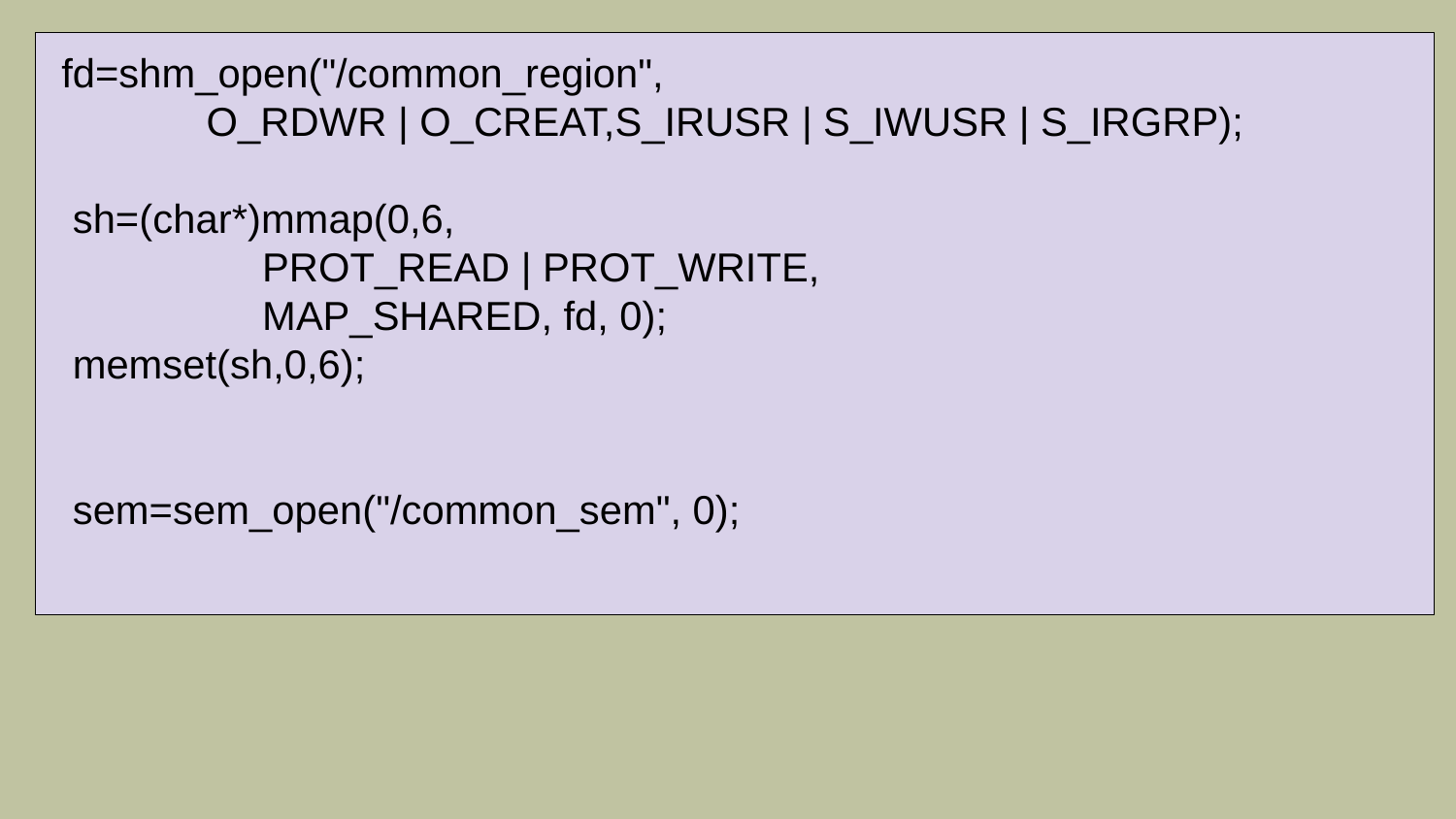

fd=shm_open("/common_region",
              O_RDWR | O_CREAT,S_IRUSR | S_IWUSR | S_IRGRP);

  sh=(char*)mmap(0,6,
                   PROT_READ | PROT_WRITE,
                   MAP_SHARED, fd, 0);
  memset(sh,0,6);

  sem=sem_open("/common_sem", 0);